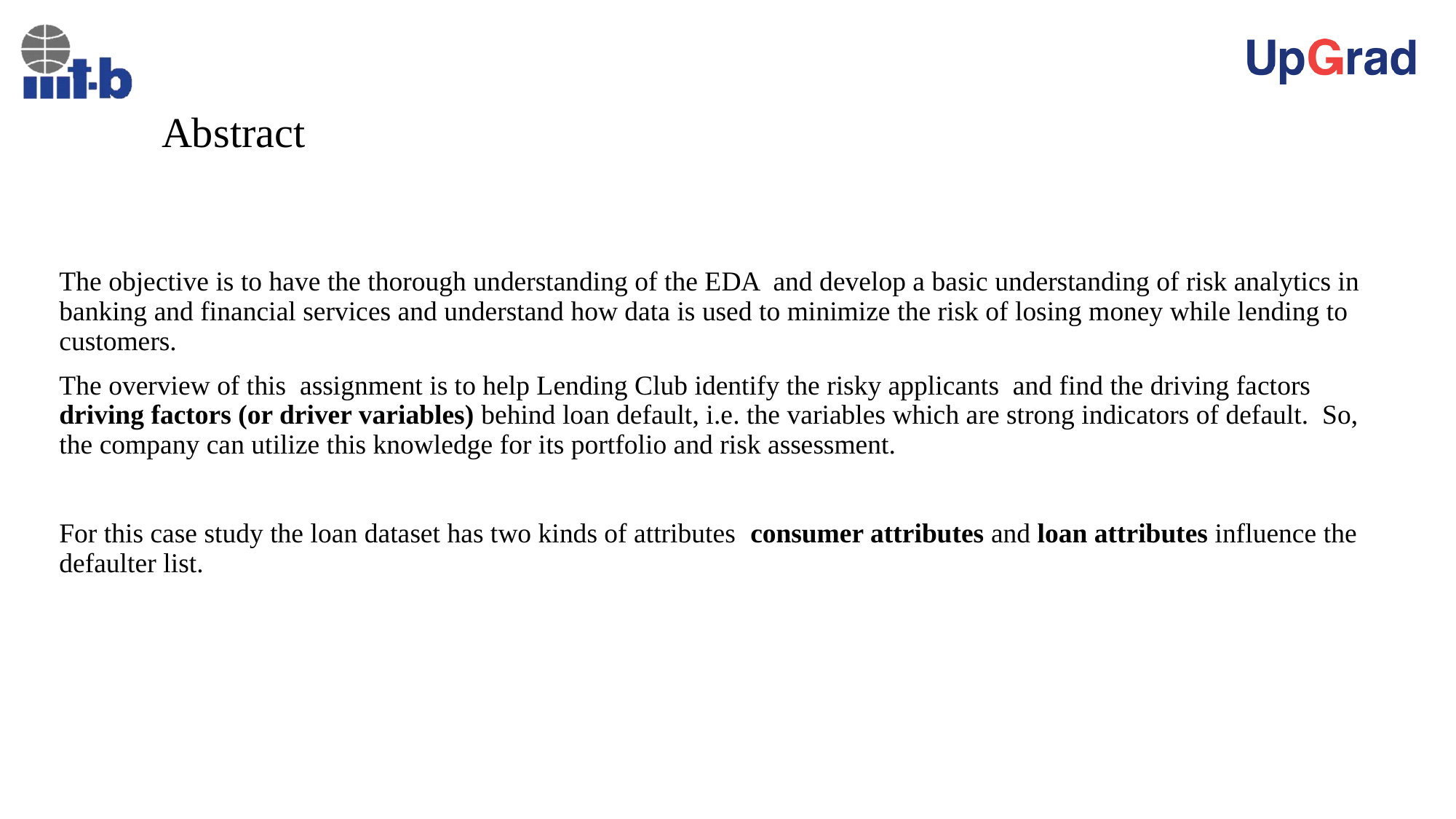

# Abstract

The objective is to have the thorough understanding of the EDA  and develop a basic understanding of risk analytics in banking and financial services and understand how data is used to minimize the risk of losing money while lending to customers.
The overview of this  assignment is to help Lending Club identify the risky applicants  and find the driving factors driving factors (or driver variables) behind loan default, i.e. the variables which are strong indicators of default.  So, the company can utilize this knowledge for its portfolio and risk assessment.

For this case study the loan dataset has two kinds of attributes  consumer attributes and loan attributes influence the  defaulter list.